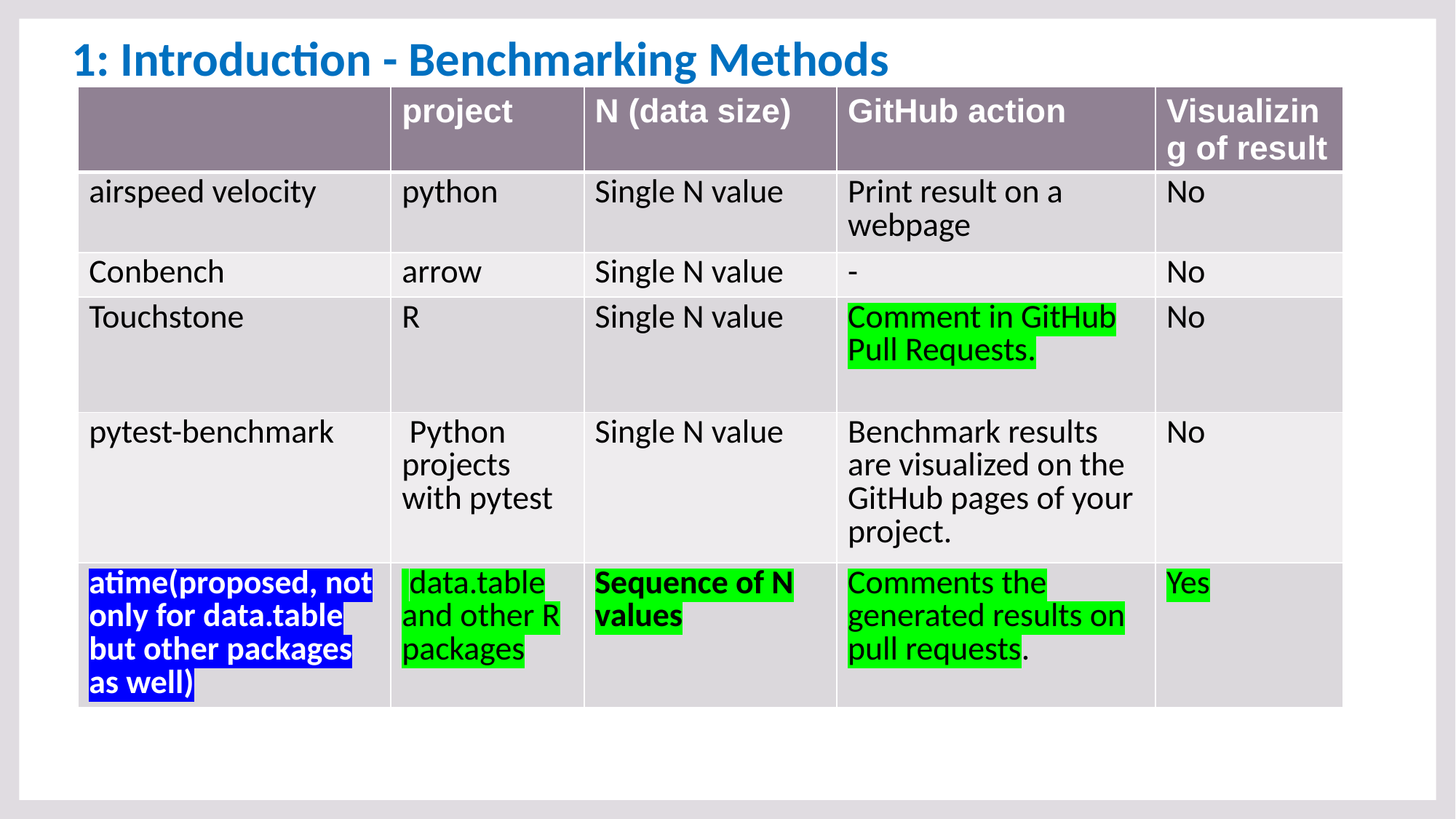

# 1: Introduction - Benchmarking Methods
|  | project | N (data size) | GitHub action | Visualizing of result |
| --- | --- | --- | --- | --- |
| airspeed velocity | python | Single N value | Print result on a webpage | No |
| Conbench | arrow | Single N value | - | No |
| Touchstone | R | Single N value | Comment in GitHub Pull Requests. | No |
| pytest-benchmark | Python projects with pytest | Single N value | Benchmark results are visualized on the GitHub pages of your project. | No |
| atime(proposed, not only for data.table but other packages as well) | data.table and other R packages | Sequence of N values | Comments the generated results on pull requests. | Yes |